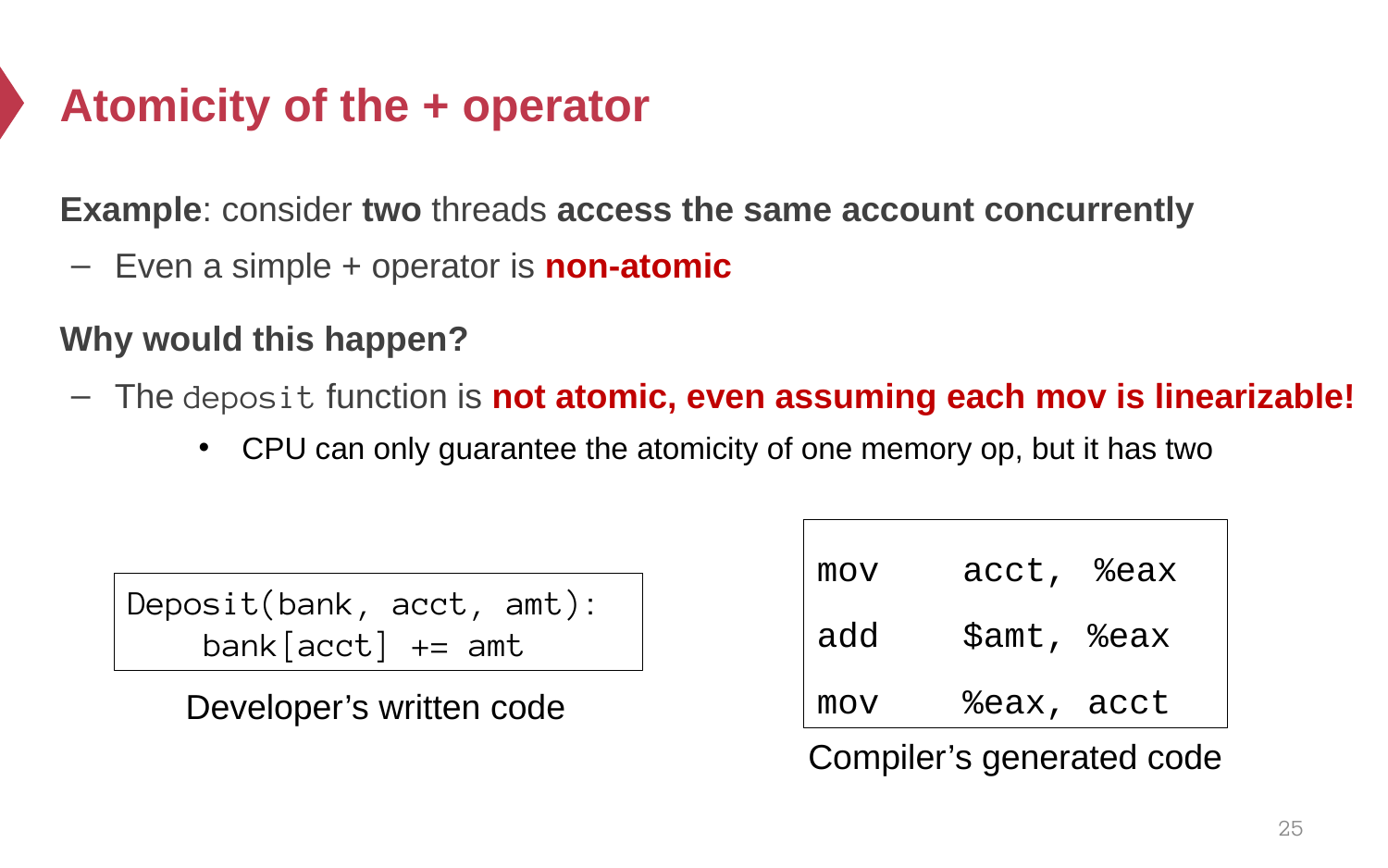

# Atomicity of the + operator
Example: consider two threads access the same account concurrently
Even a simple + operator is non-atomic
Why would this happen?
The deposit function is not atomic, even assuming each mov is linearizable!
 CPU can only guarantee the atomicity of one memory op, but it has two

mov    acct, 	%eax
add    $amt, %eax
mov    %eax, acct
Deposit(bank, acct, amt):
    bank[acct] += amt
Developer’s written code
Compiler’s generated code
25